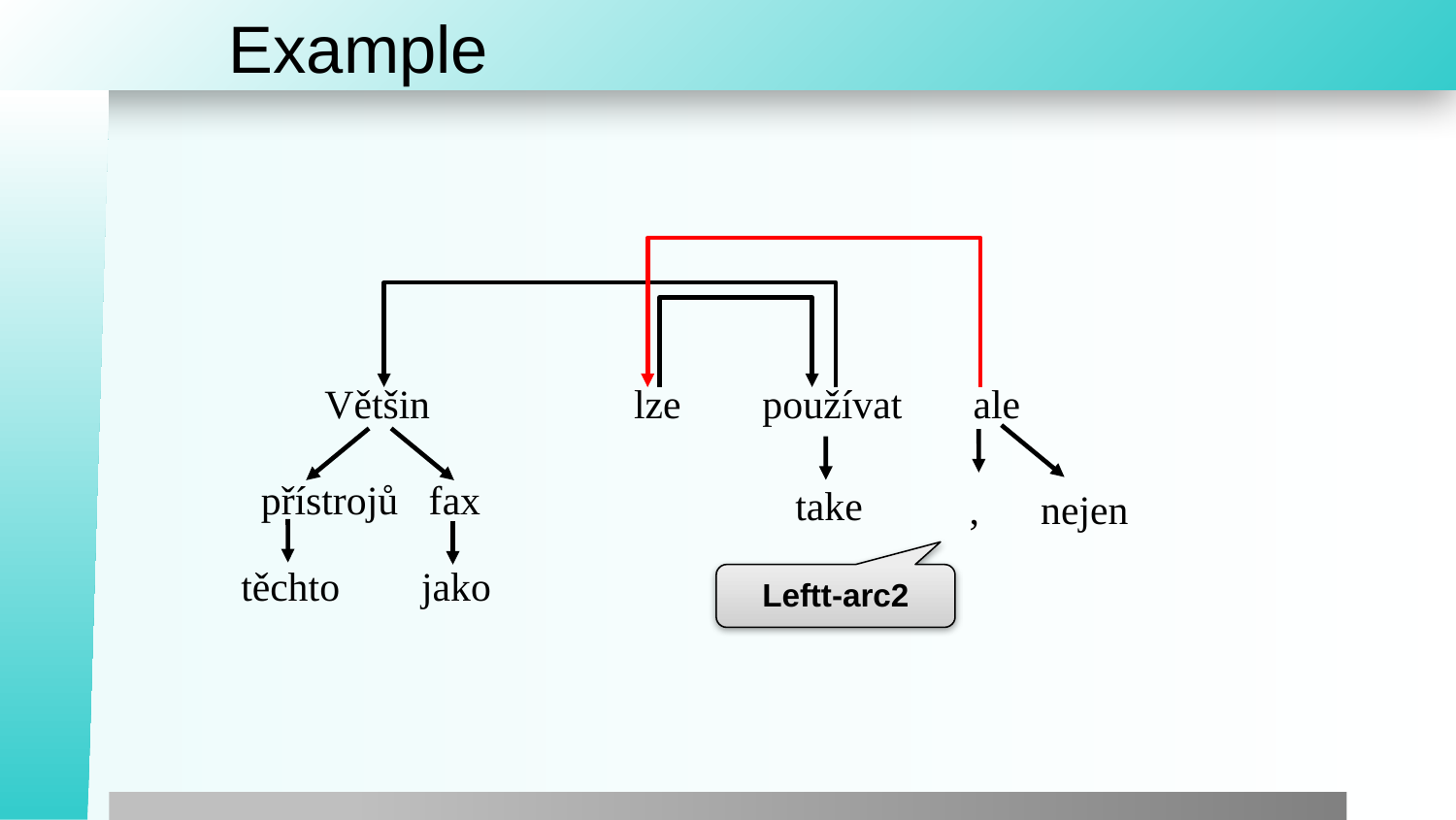

# Example

Většin                    lze        používat       ale

přístrojů   fax
take
,      nejen

těchto        jako
Leftt-arc2